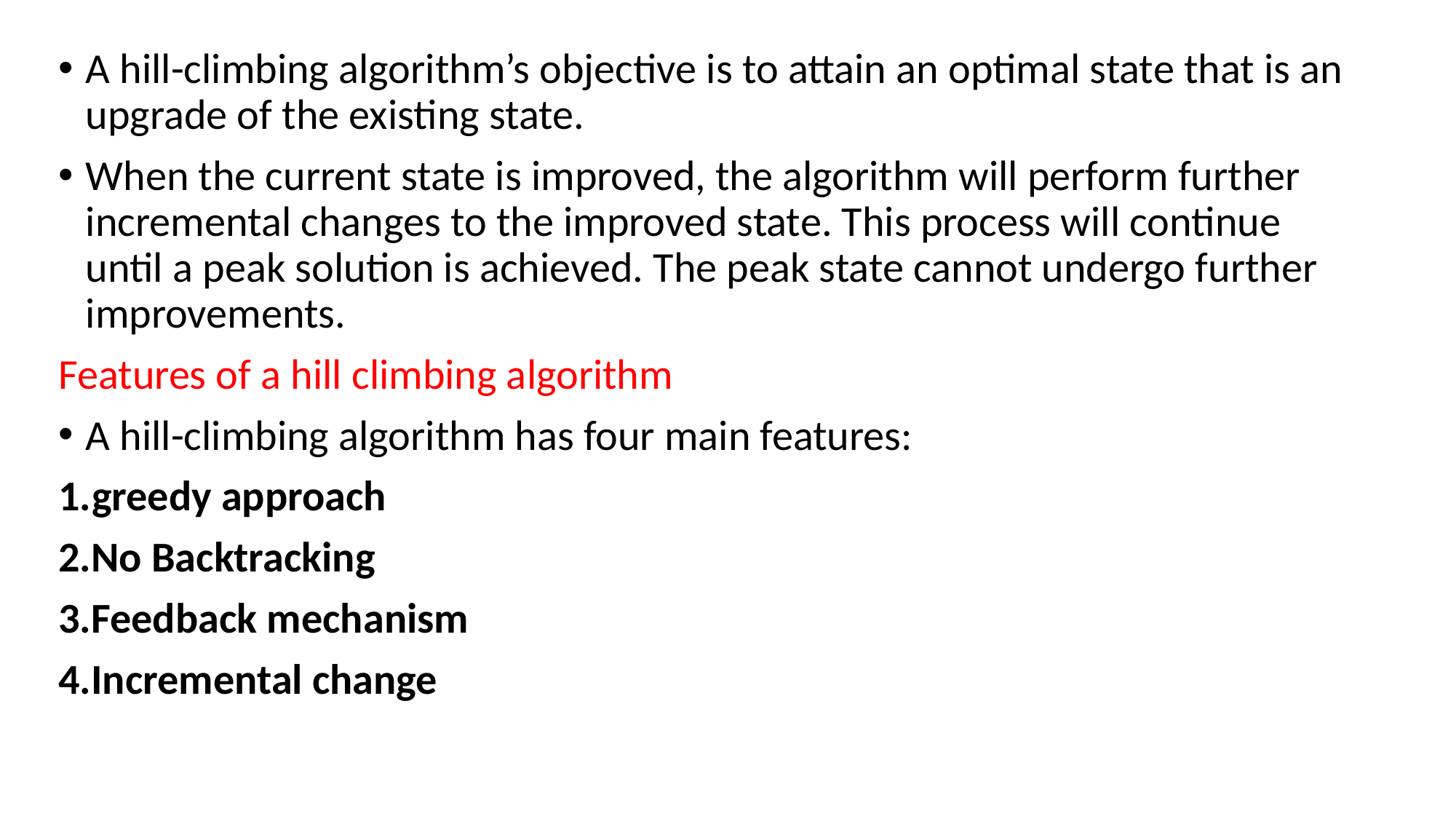

A hill-climbing algorithm’s objective is to attain an optimal state that is an upgrade of the existing state.
When the current state is improved, the algorithm will perform further incremental changes to the improved state. This process will continue until a peak solution is achieved. The peak state cannot undergo further improvements.
Features of a hill climbing algorithm
A hill-climbing algorithm has four main features:
1.greedy approach
2.No Backtracking
3.Feedback mechanism
4.Incremental change